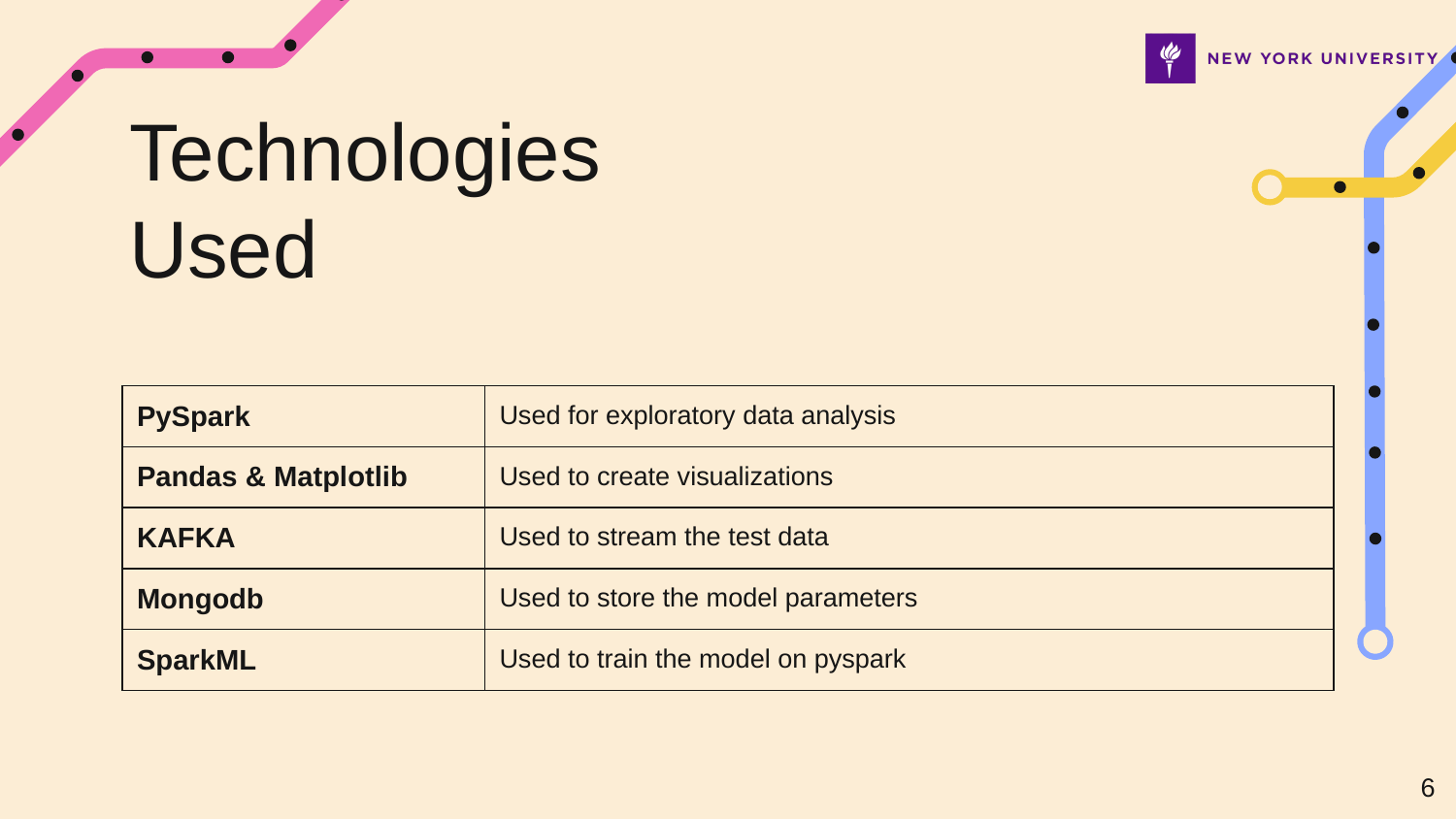

# Technologies Used
| PySpark | Used for exploratory data analysis |
| --- | --- |
| Pandas & Matplotlib | Used to create visualizations |
| KAFKA | Used to stream the test data |
| Mongodb | Used to store the model parameters |
| SparkML | Used to train the model on pyspark |
6